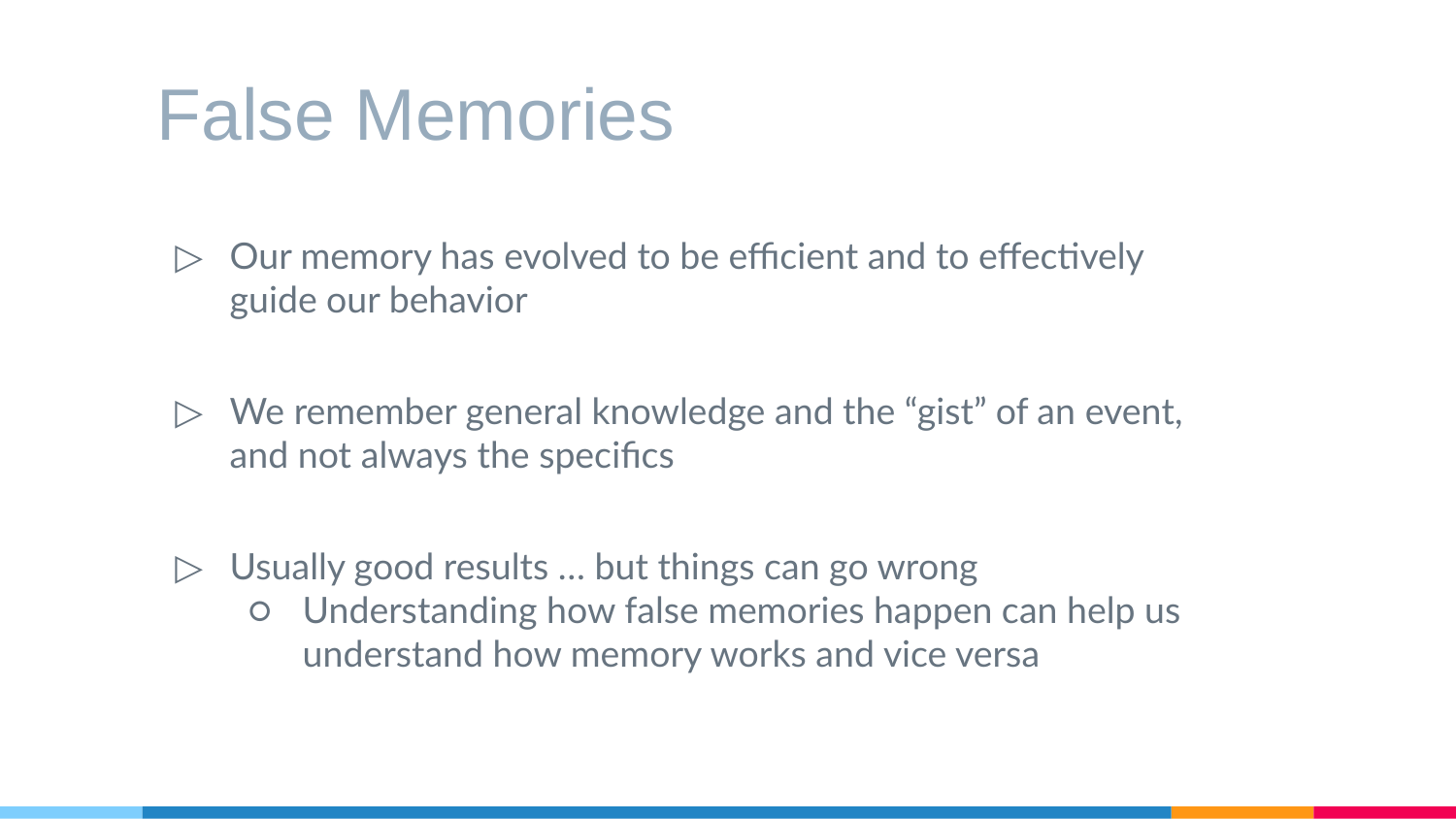

# False Memories
Our memory has evolved to be efficient and to effectively guide our behavior

We remember general knowledge and the “gist” of an event, and not always the specifics

Usually good results … but things can go wrong
Understanding how false memories happen can help us understand how memory works and vice versa